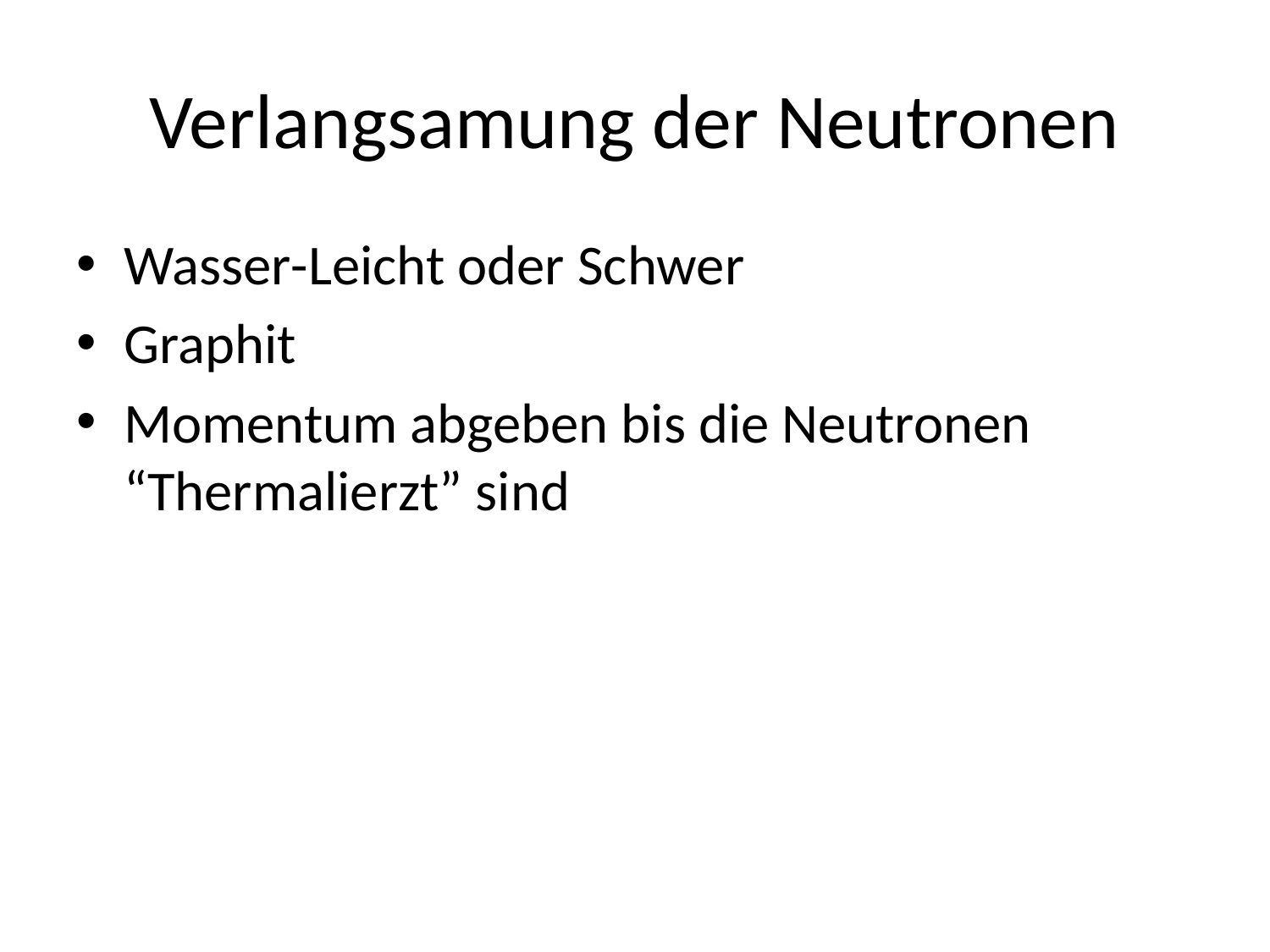

# Verlangsamung der Neutronen
Wasser-Leicht oder Schwer
Graphit
Momentum abgeben bis die Neutronen “Thermalierzt” sind